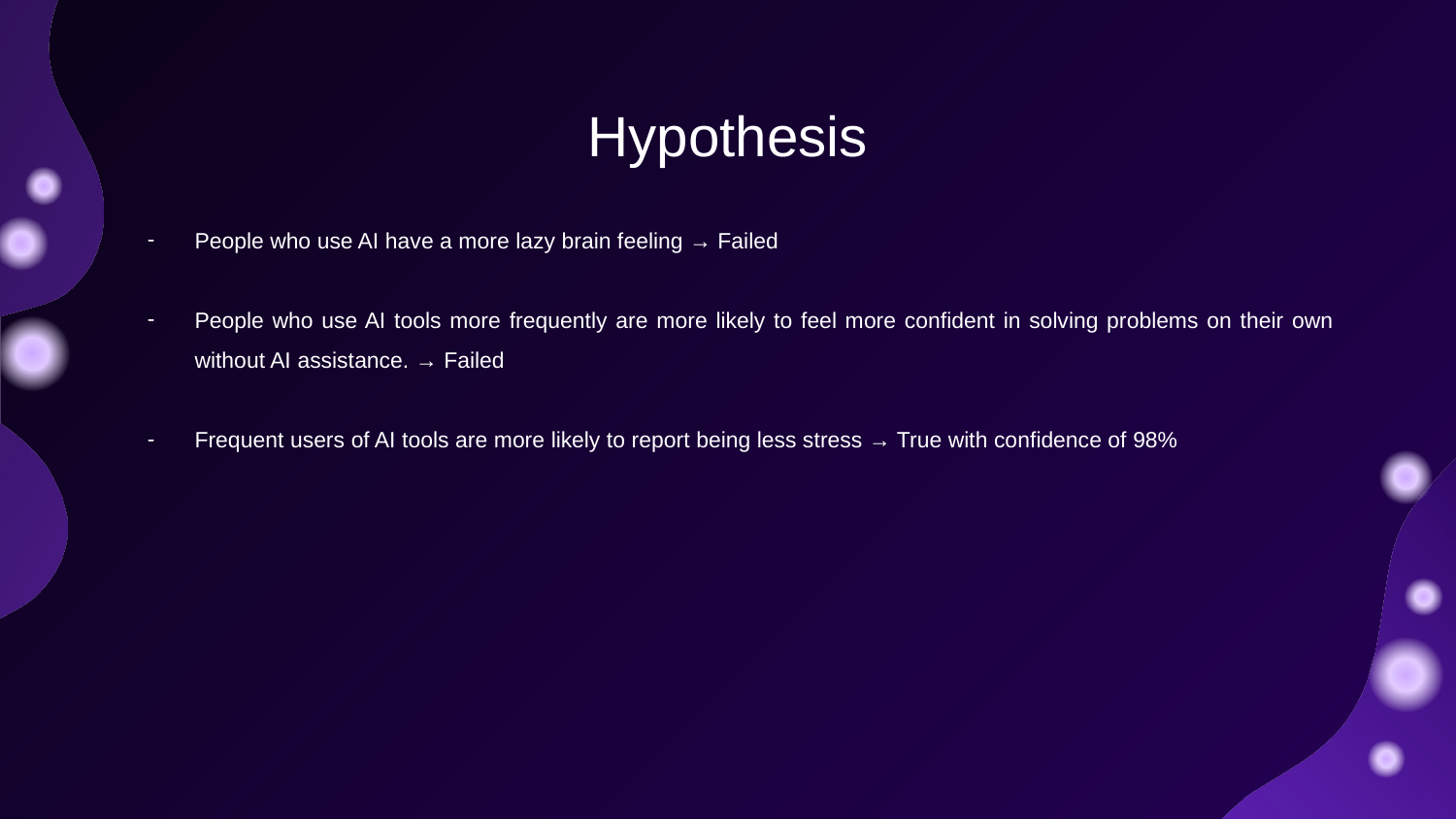

# Hypothesis
People who use AI have a more lazy brain feeling → Failed

People who use AI tools more frequently are more likely to feel more confident in solving problems on their own without AI assistance. → Failed

Frequent users of AI tools are more likely to report being less stress → True with confidence of 98%